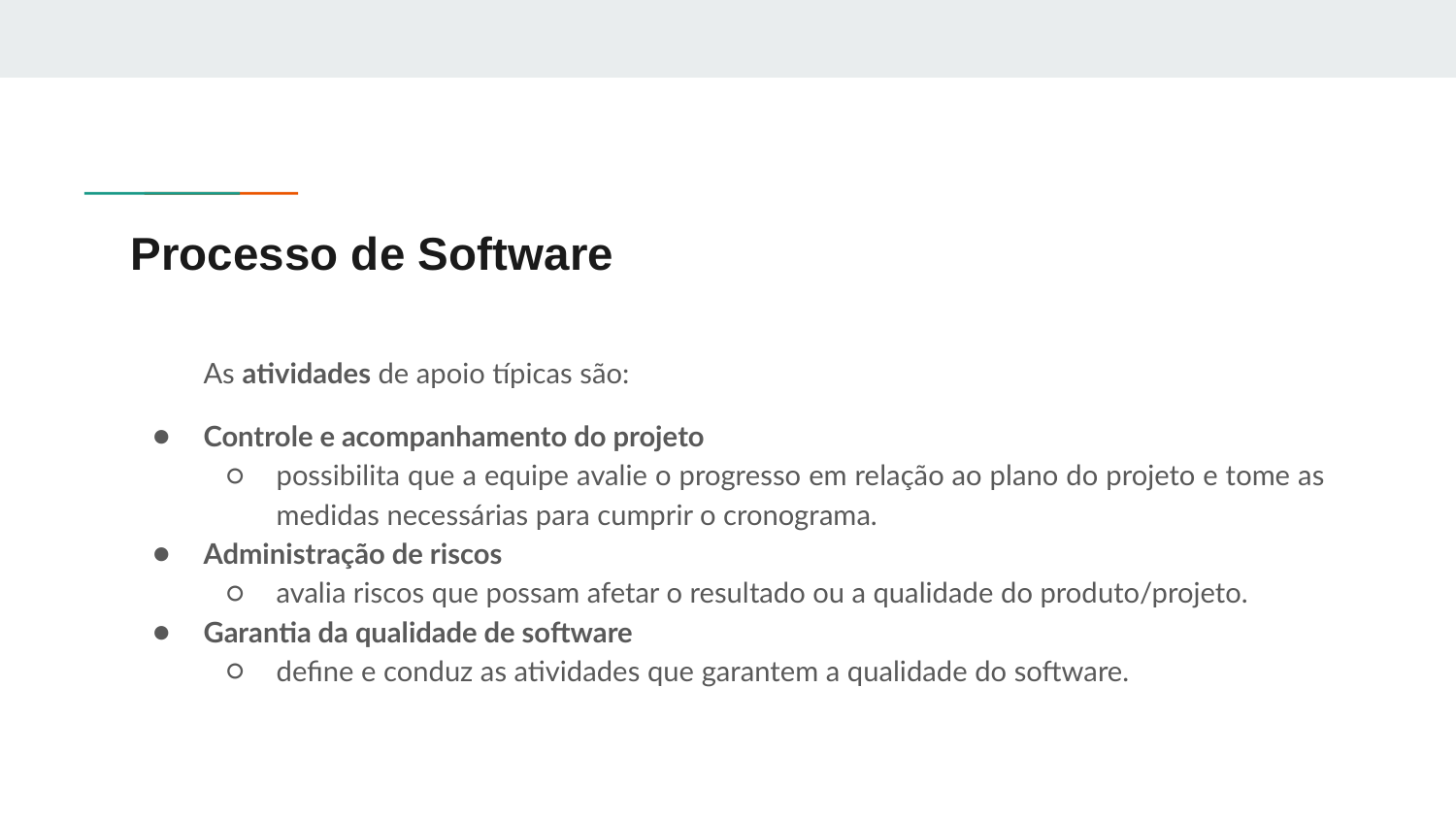

# Processo de Software
As atividades de apoio típicas são:
Controle e acompanhamento do projeto
possibilita que a equipe avalie o progresso em relação ao plano do projeto e tome as medidas necessárias para cumprir o cronograma.
Administração de riscos
avalia riscos que possam afetar o resultado ou a qualidade do produto/projeto.
Garantia da qualidade de software
define e conduz as atividades que garantem a qualidade do software.